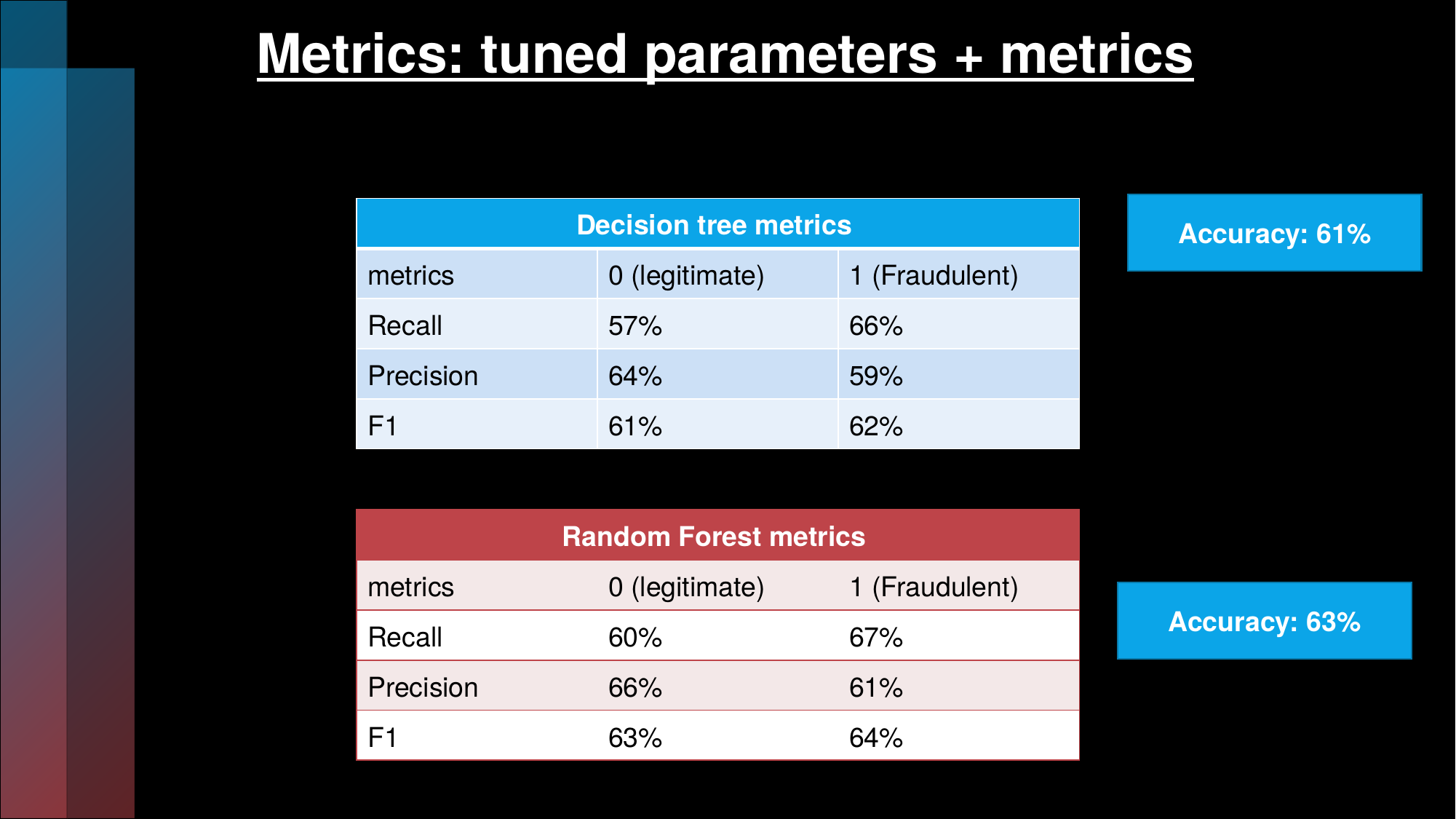

# Metrics: tuned parameters + metrics
Accuracy: 61%
| Decision tree metrics |  |  |
| --- | --- | --- |
| metrics | 0 (legitimate) | 1 (Fraudulent) |
| Recall | 57% | 66% |
| Precision | 64% | 59% |
| F1 | 61% | 62% |
| Random Forest metrics |  |  |
| --- | --- | --- |
| metrics | 0 (legitimate) | 1 (Fraudulent) |
| Recall | 60% | 67% |
| Precision | 66% | 61% |
| F1 | 63% | 64% |
Accuracy: 63%